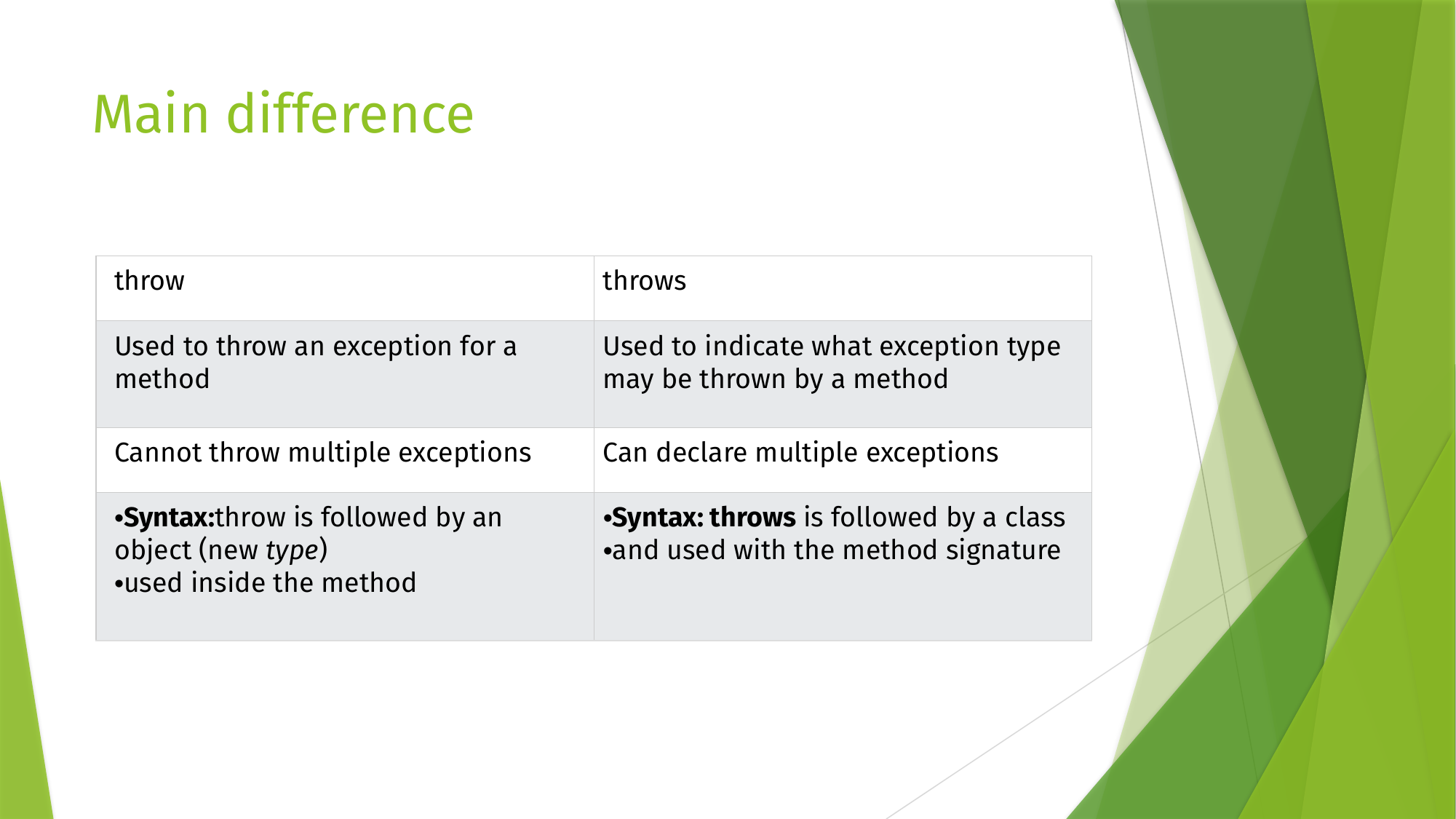

# Main difference
| throw | throws |
| --- | --- |
| Used to throw an exception for a method | Used to indicate what exception type may be thrown by a method |
| Cannot throw multiple exceptions | Can declare multiple exceptions |
| Syntax:throw is followed by an object (new type) used inside the method | Syntax: throws is followed by a class and used with the method signature |